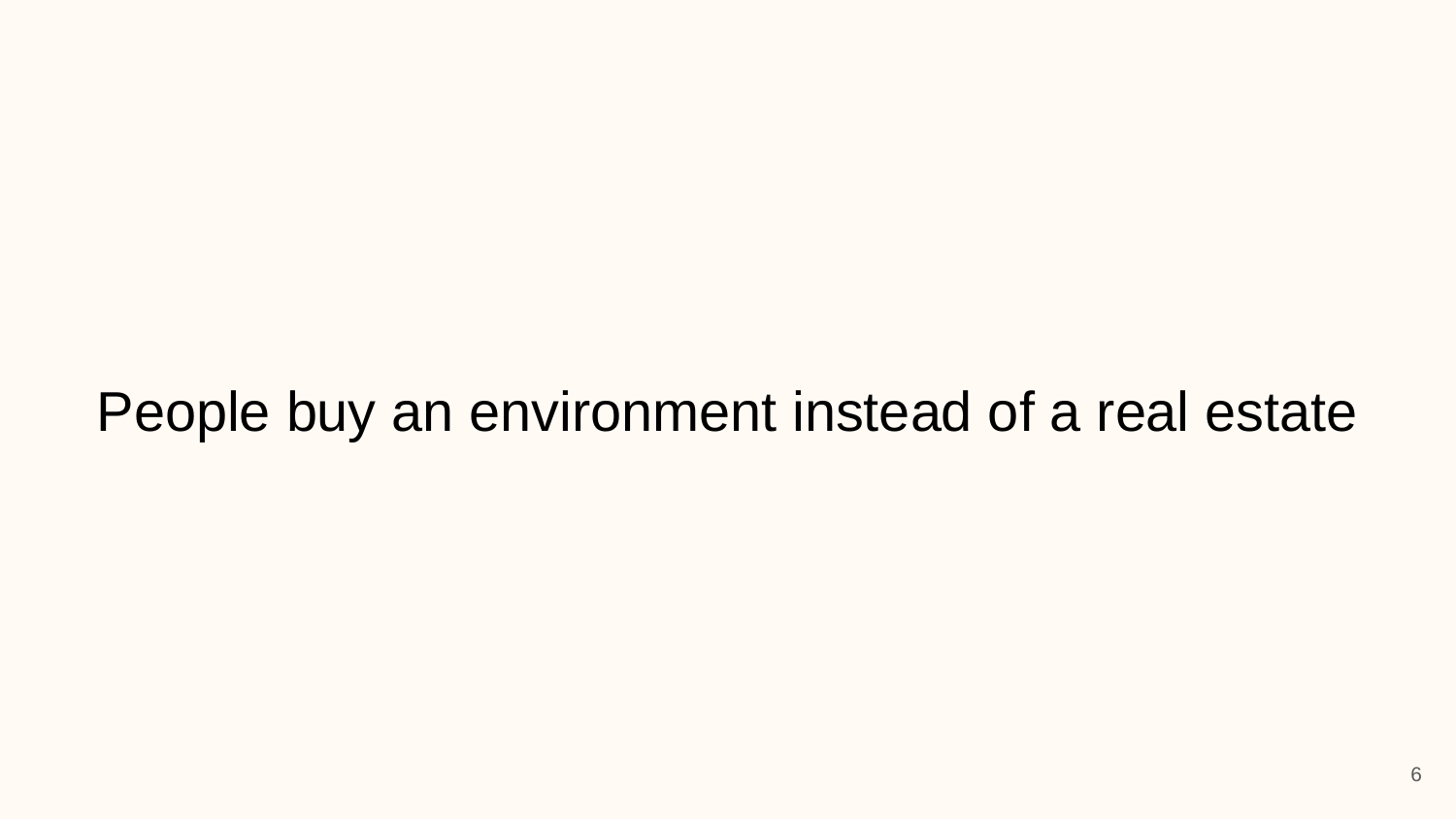

# People buy an environment instead of a real estate
6